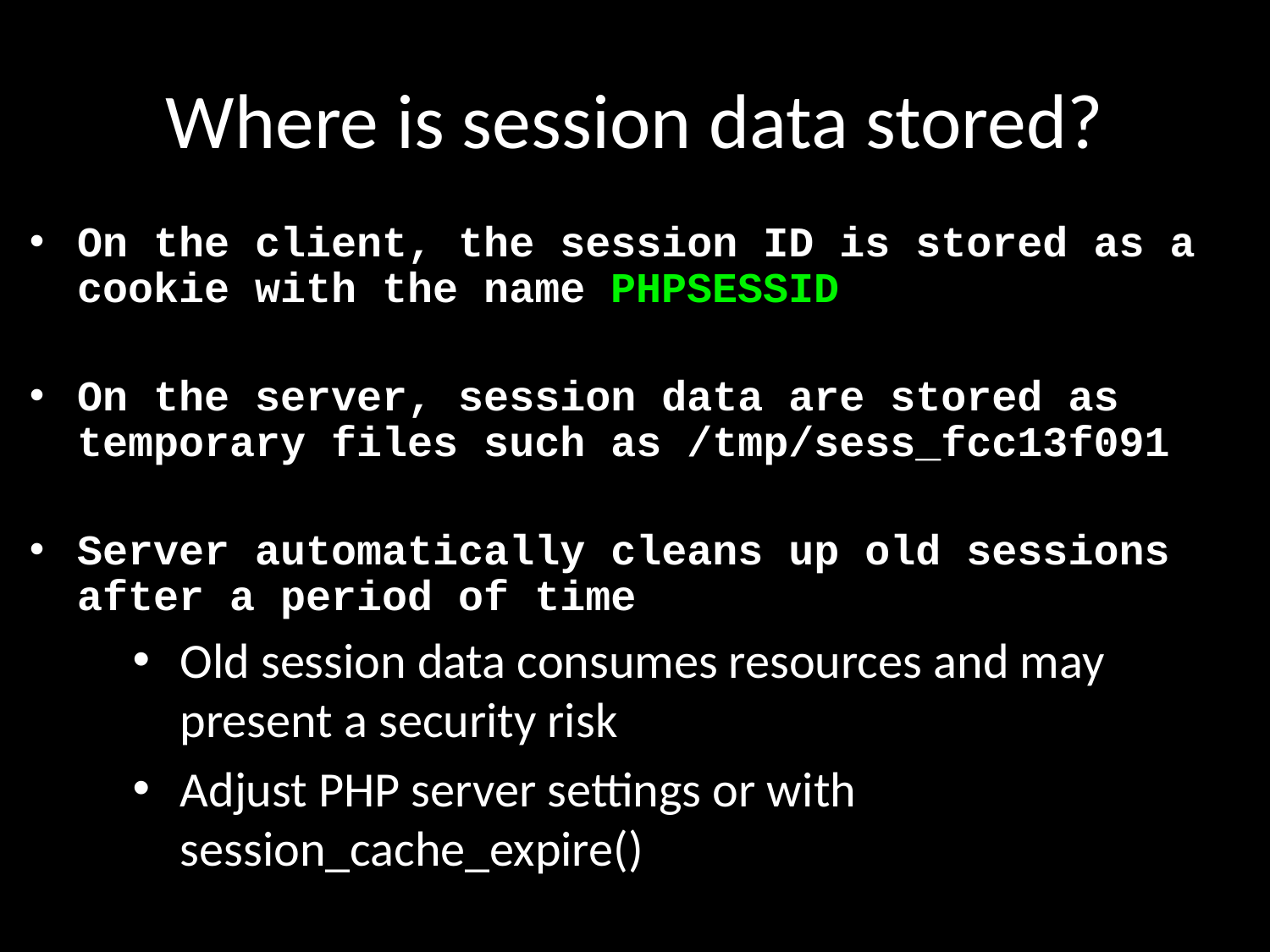

# Where is session data stored?
On the client, the session ID is stored as a cookie with the name PHPSESSID

On the server, session data are stored as temporary files such as /tmp/sess_fcc13f091

Server automatically cleans up old sessions after a period of time
Old session data consumes resources and may present a security risk
Adjust PHP server settings or with session_cache_expire()